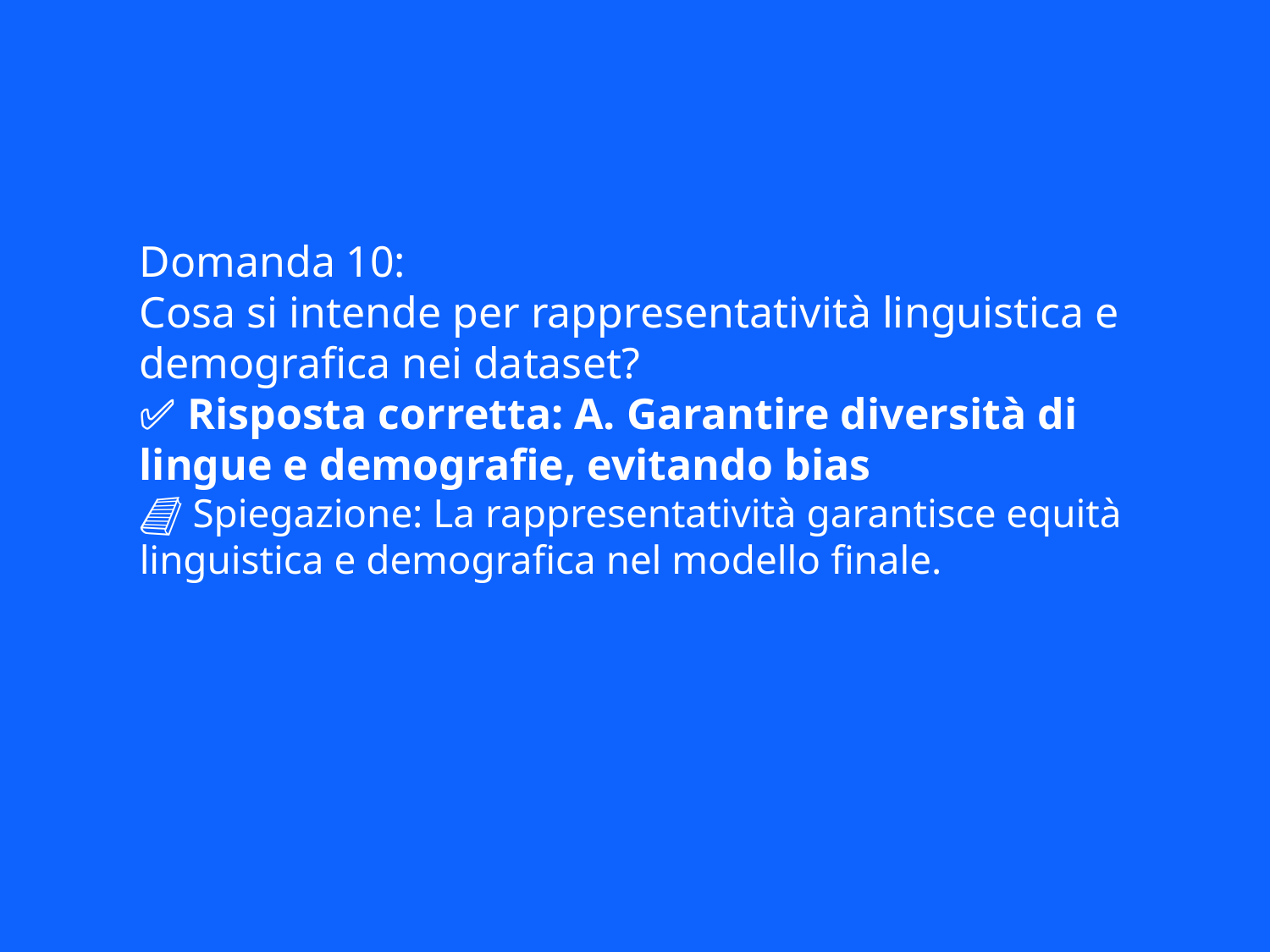

Domanda 10:
Cosa si intende per rappresentatività linguistica e demografica nei dataset?
✅ Risposta corretta: A. Garantire diversità di lingue e demografie, evitando bias
📘 Spiegazione: La rappresentatività garantisce equità linguistica e demografica nel modello finale.